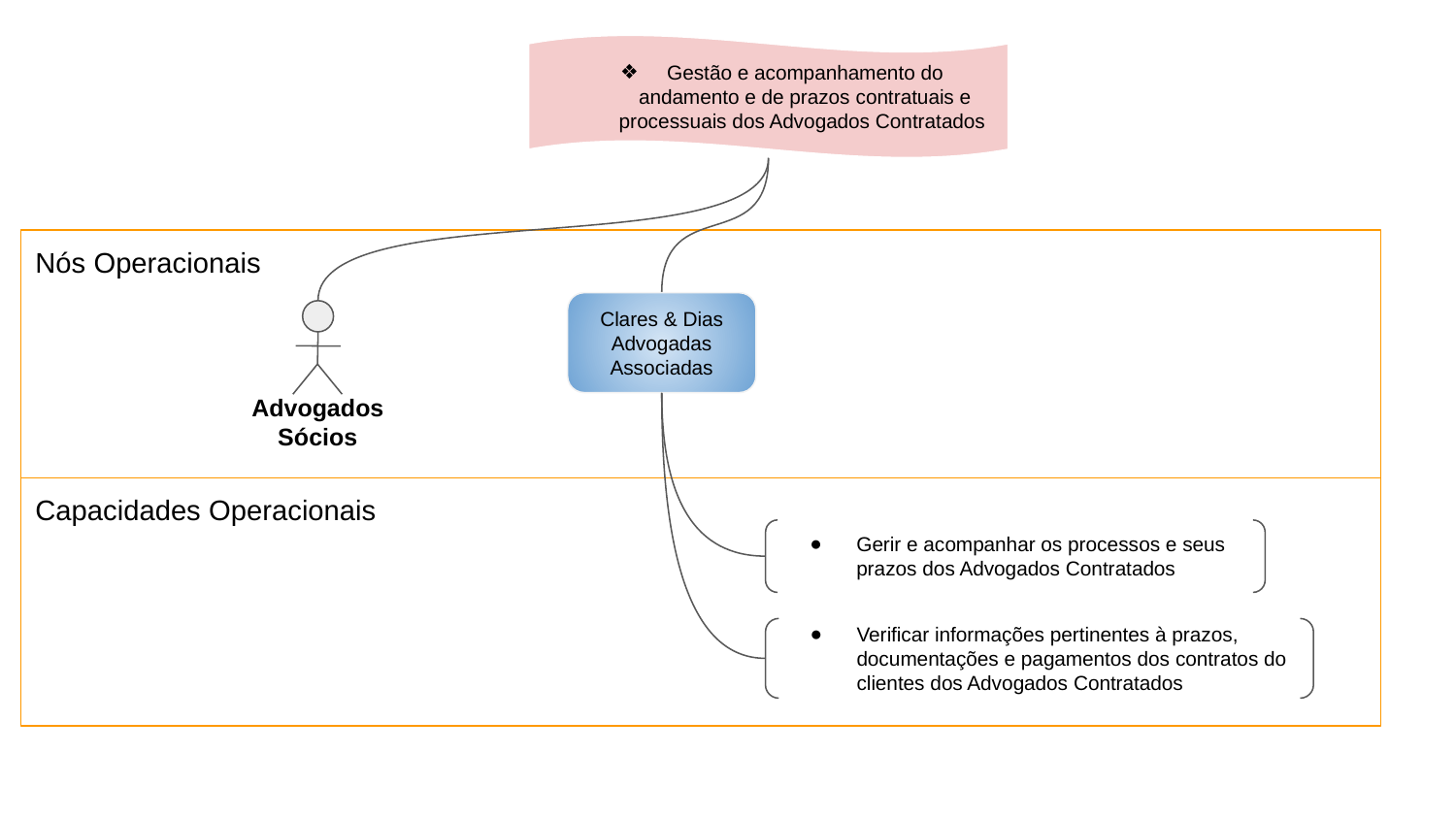

Gestão e acompanhamento do andamento e de prazos contratuais e processuais dos Advogados Contratados
Nós Operacionais
Clares & Dias Advogadas Associadas

Advogados Sócios

Capacidades Operacionais
Gerir e acompanhar os processos e seus prazos dos Advogados Contratados
Verificar informações pertinentes à prazos, documentações e pagamentos dos contratos do clientes dos Advogados Contratados